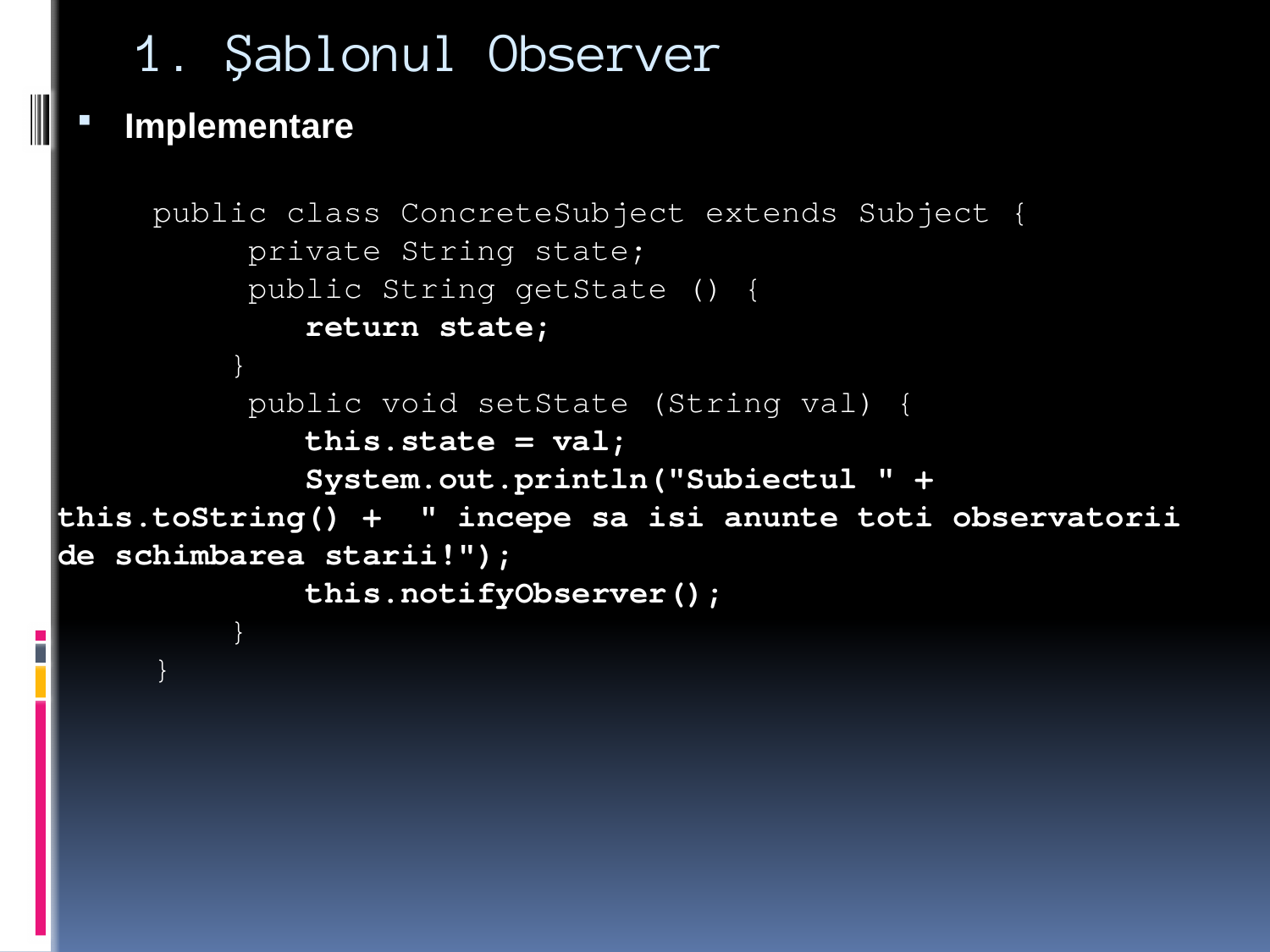

# 1. Şablonul Observer
Implementare
public class ConcreteSubject extends Subject {
     private String state;
     public String getState () {
        return state;
    }
     public void setState (String val) {
        this.state = val;
        System.out.println("Subiectul " + this.toString() +  " incepe sa isi anunte toti observatorii de schimbarea starii!");
        this.notifyObserver();
    }
}